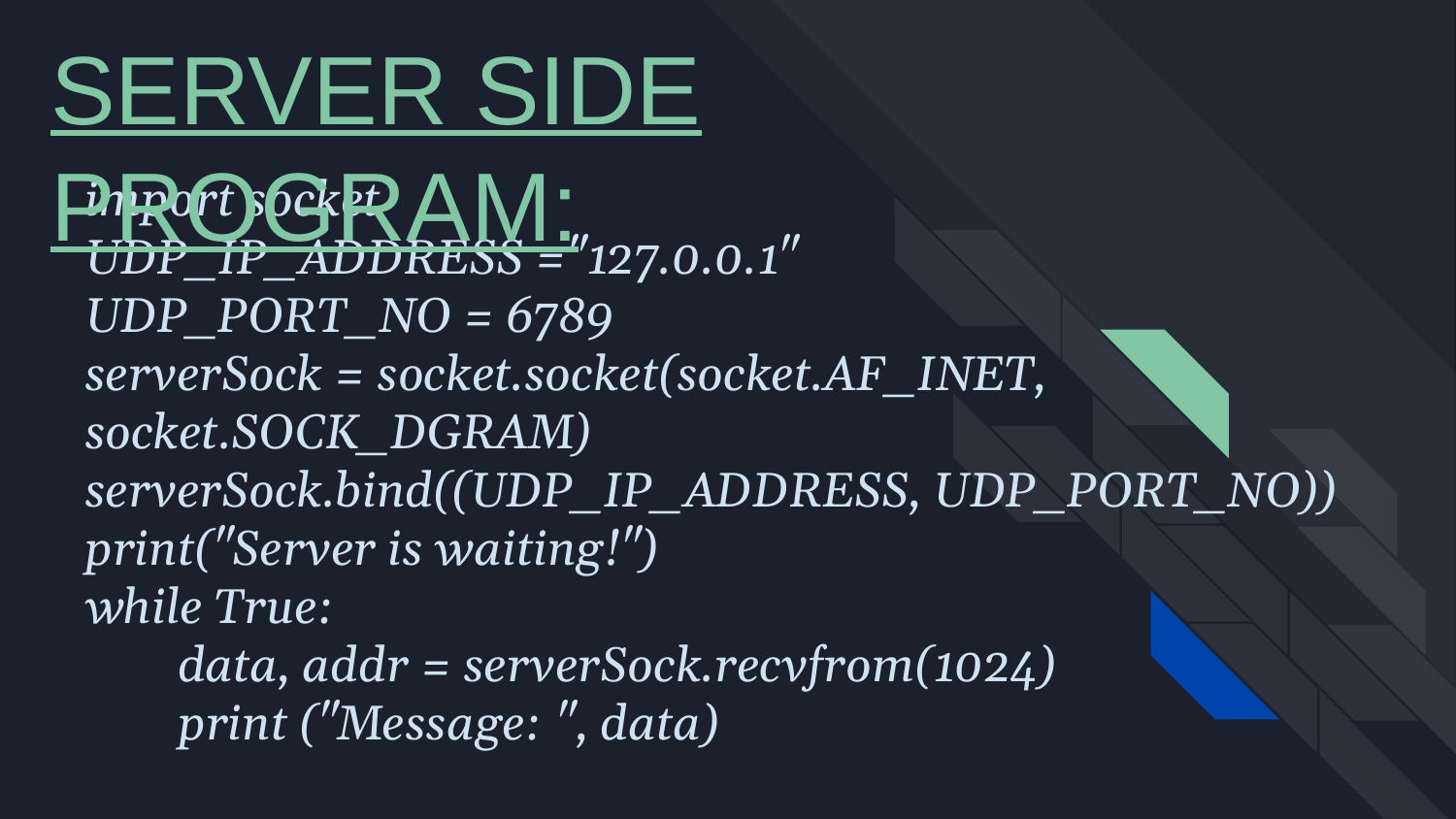

SERVER SIDE PROGRAM:
# import socket
UDP_IP_ADDRESS ="127.0.0.1"
UDP_PORT_NO = 6789
serverSock = socket.socket(socket.AF_INET, socket.SOCK_DGRAM)
serverSock.bind((UDP_IP_ADDRESS, UDP_PORT_NO))
print("Server is waiting!")
while True:
        data, addr = serverSock.recvfrom(1024)
        print ("Message: ", data)